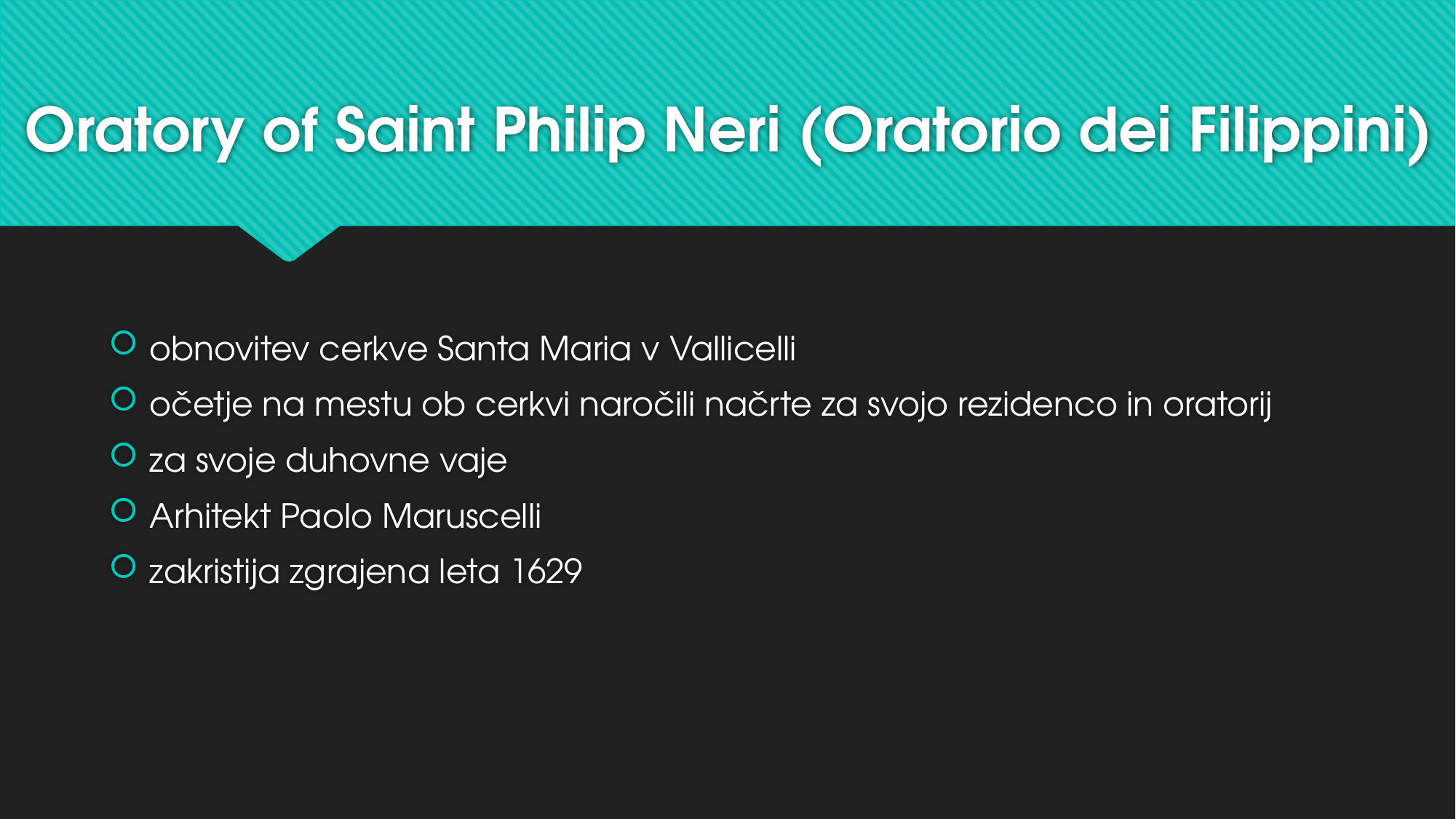

# Oratory of Saint Philip Neri (Oratorio dei Filippini)
obnovitev cerkve Santa Maria v Vallicelli
očetje na mestu ob cerkvi naročili načrte za svojo rezidenco in oratorij
za svoje duhovne vaje
Arhitekt Paolo Maruscelli
zakristija zgrajena leta 1629